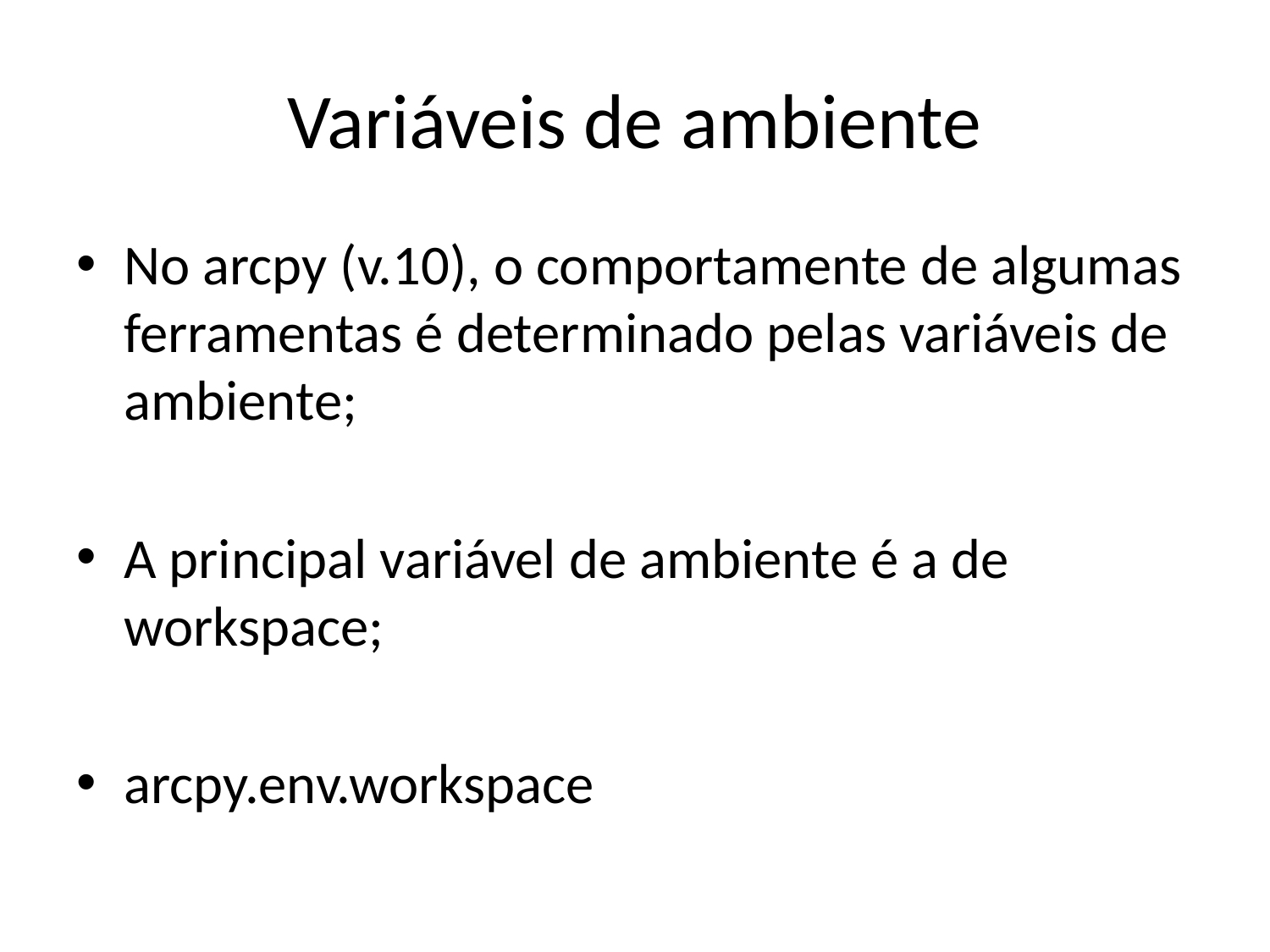

# Variáveis de ambiente
No arcpy (v.10), o comportamente de algumas ferramentas é determinado pelas variáveis de ambiente;

A principal variável de ambiente é a de workspace;

arcpy.env.workspace